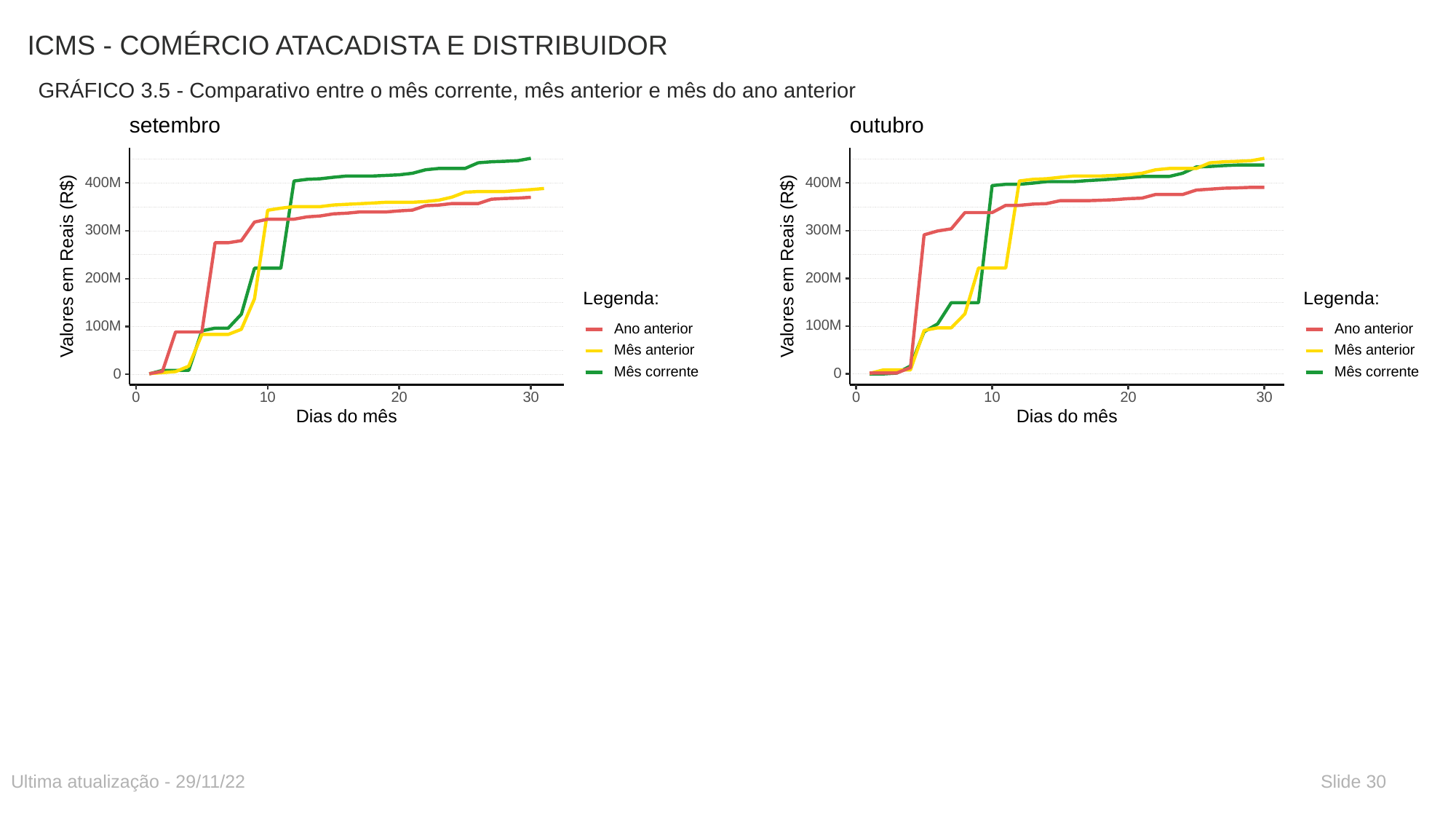

# ICMS - COMÉRCIO ATACADISTA E DISTRIBUIDOR
GRÁFICO 3.5 - Comparativo entre o mês corrente, mês anterior e mês do ano anterior

setembro

400M

300M

 Valores em Reais (R$)
200M

Legenda:

100M
Ano anterior

Mês anterior

Mês corrente
0

30
0
10
20
Dias do mês

outubro

400M

300M

 Valores em Reais (R$)
200M

Legenda:

100M
Ano anterior

Mês anterior

Mês corrente
0

30
0
10
20
Dias do mês
Ultima atualização - 29/11/22
Slide 30